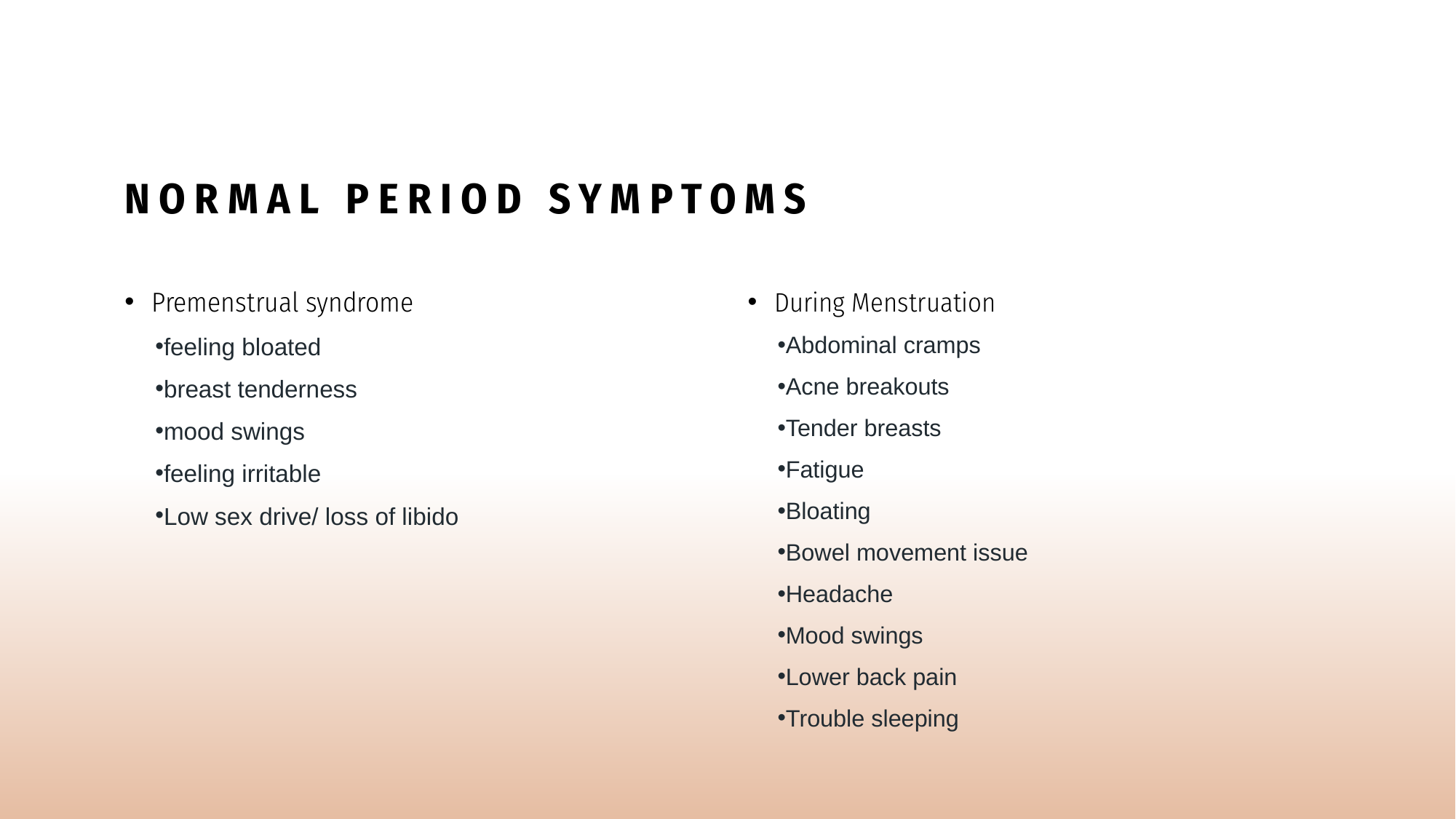

# Normal period Symptoms
During Menstruation
Abdominal cramps
Acne breakouts
Tender breasts
Fatigue
Bloating
Bowel movement issue
Headache
Mood swings
Lower back pain
Trouble sleeping

Premenstrual syndrome
feeling bloated
breast tenderness
mood swings
feeling irritable
Low sex drive/ loss of libido